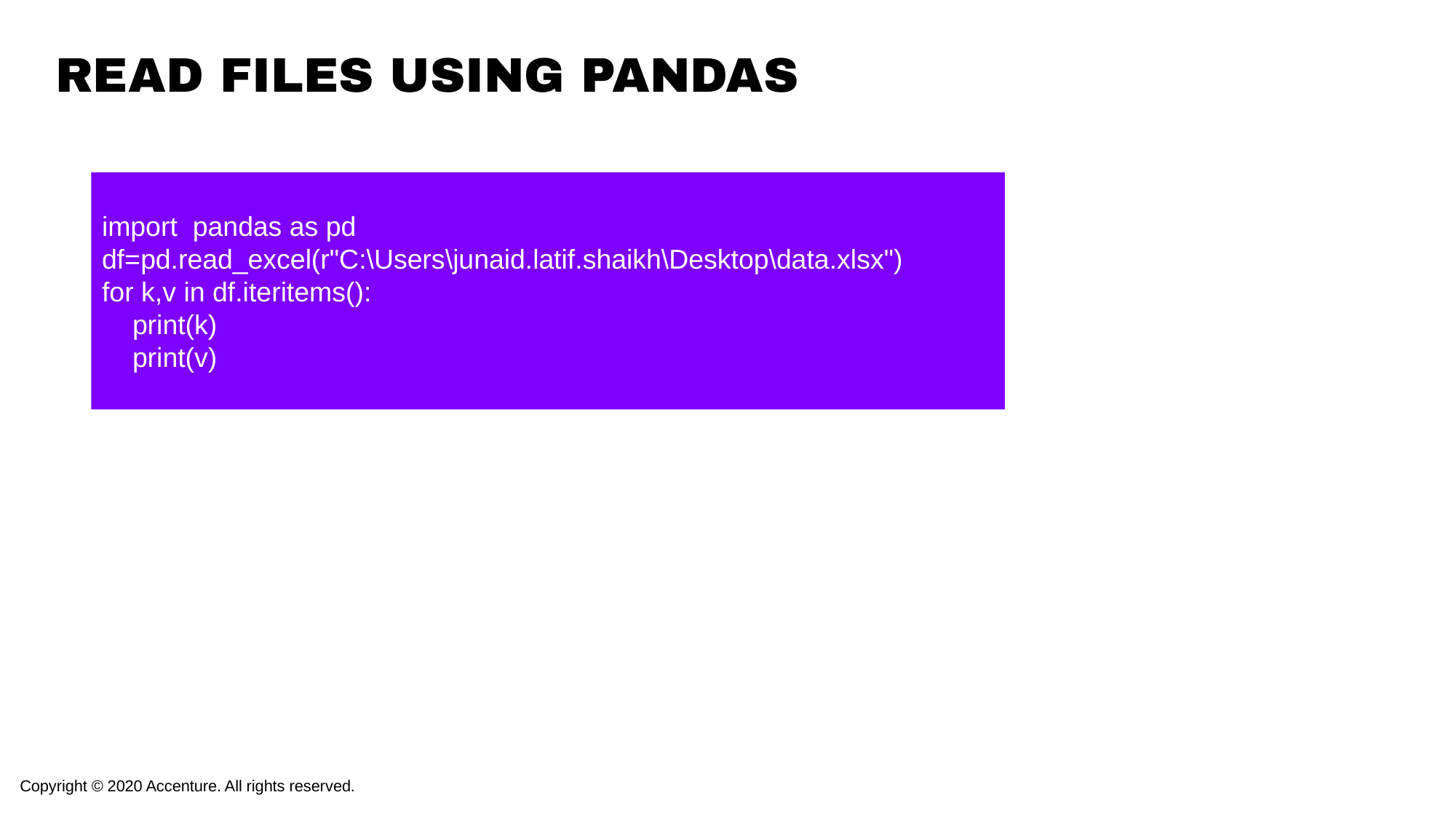

# Read files using Pandas

import  pandas as pd
df=pd.read_excel(r"C:\Users\junaid.latif.shaikh\Desktop\data.xlsx")
for k,v in df.iteritems():
    print(k)
    print(v)